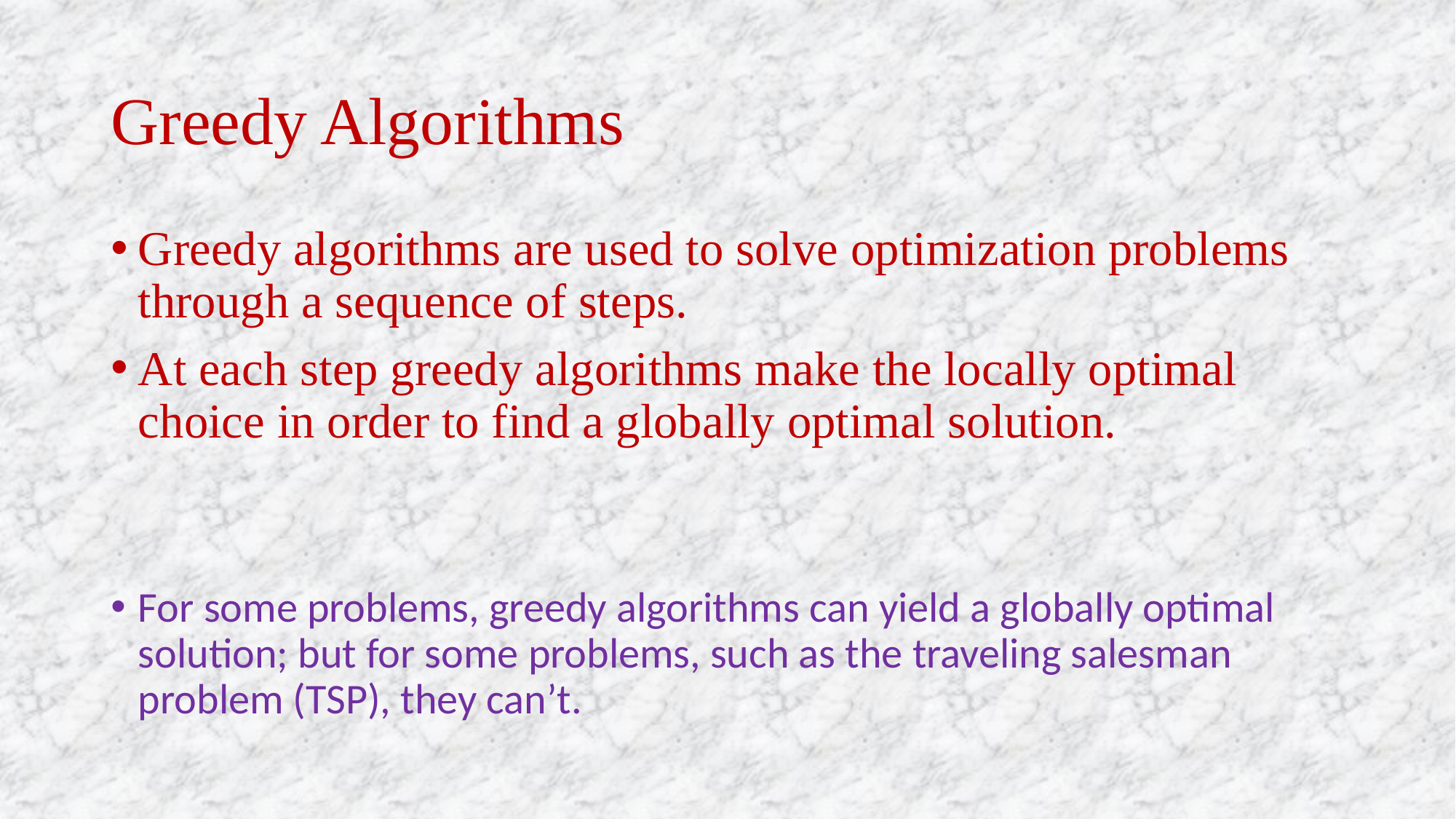

# Greedy Algorithms
Greedy algorithms are used to solve optimization problems through a sequence of steps.
At each step greedy algorithms make the locally optimal choice in order to find a globally optimal solution.

For some problems, greedy algorithms can yield a globally optimal solution; but for some problems, such as the traveling salesman problem (TSP), they can’t.